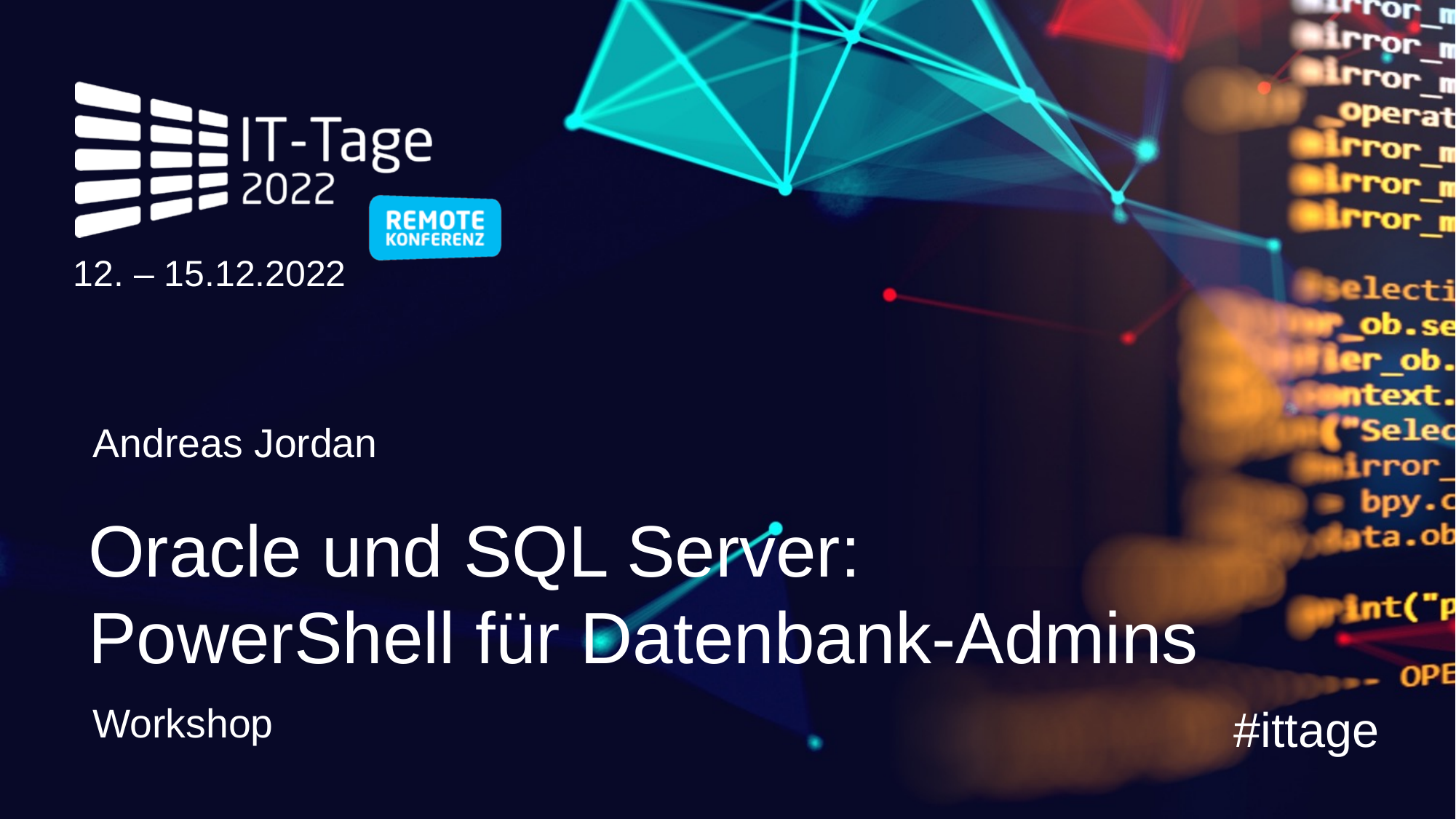

Andreas Jordan
Oracle und SQL Server: PowerShell für Datenbank-Admins
Workshop